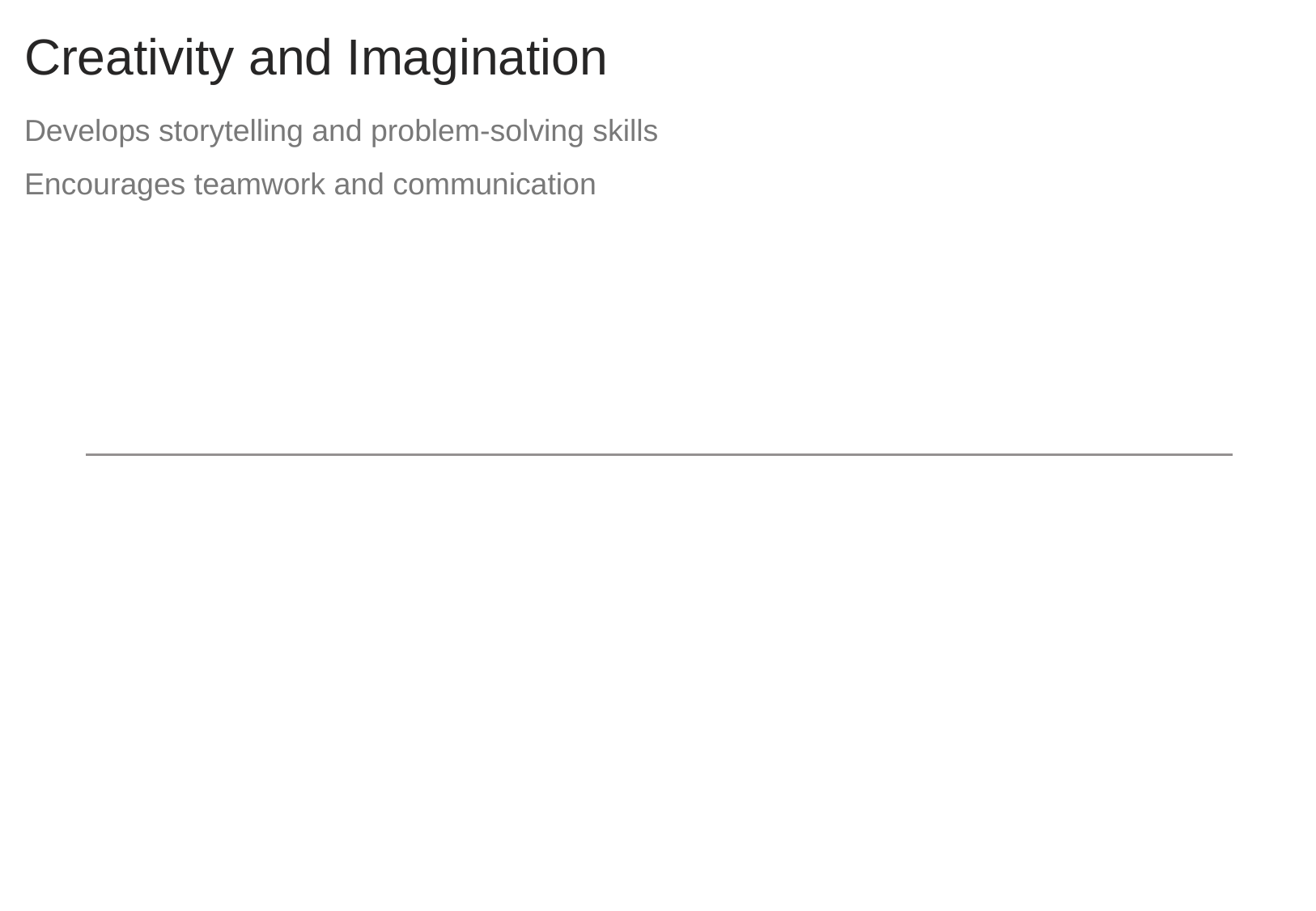

# Creativity and Imagination
Develops storytelling and problem-solving skills
Encourages teamwork and communication